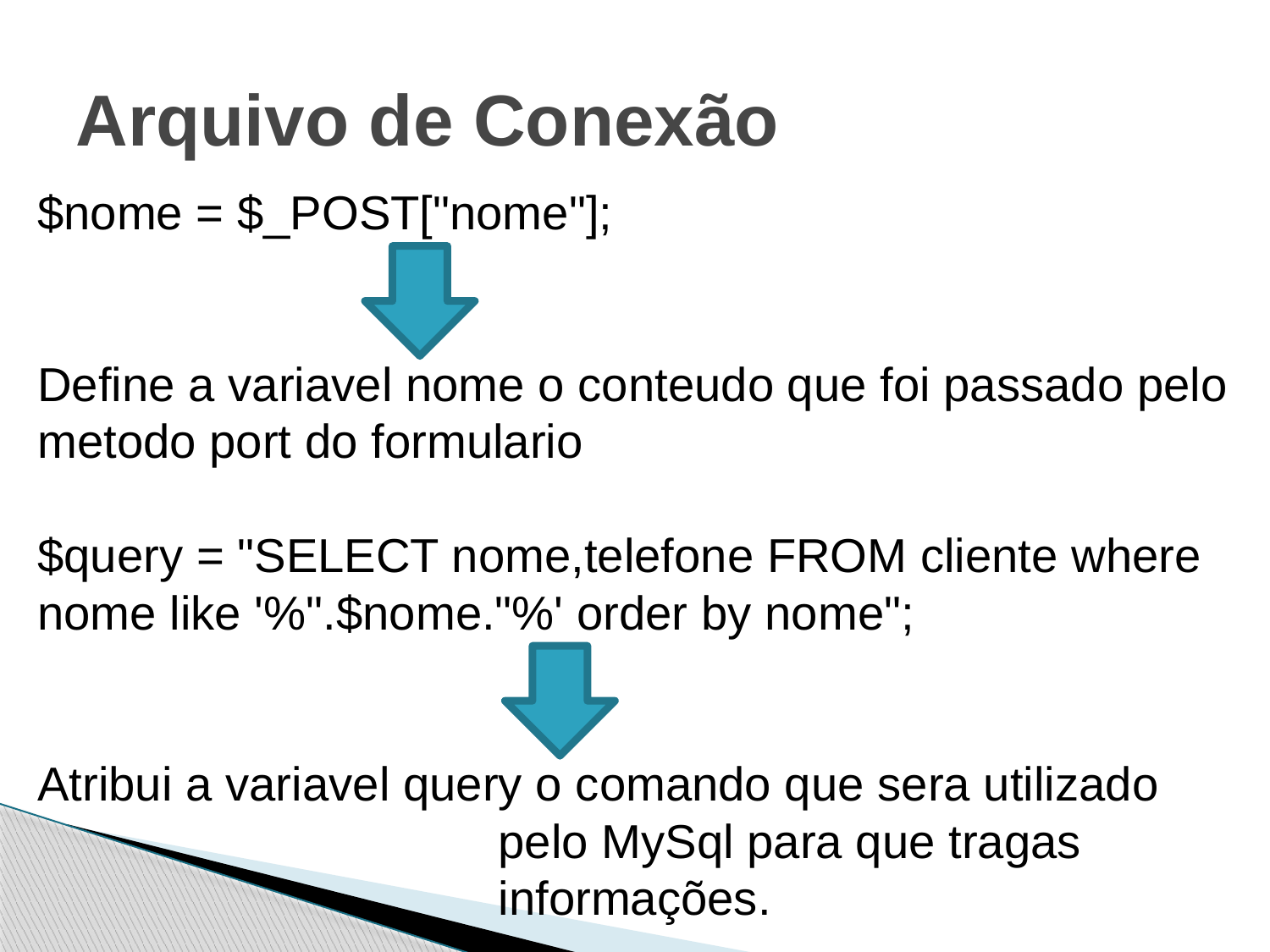

# Arquivo de Conexão
$nome = $_POST["nome"];

Define a variavel nome o conteudo que foi passado pelo metodo port do formulario

$query = "SELECT nome,telefone FROM cliente where nome like '%".$nome."%' order by nome";

Atribui a variavel query o comando que sera utilizado pelo MySql para que tragas informações.